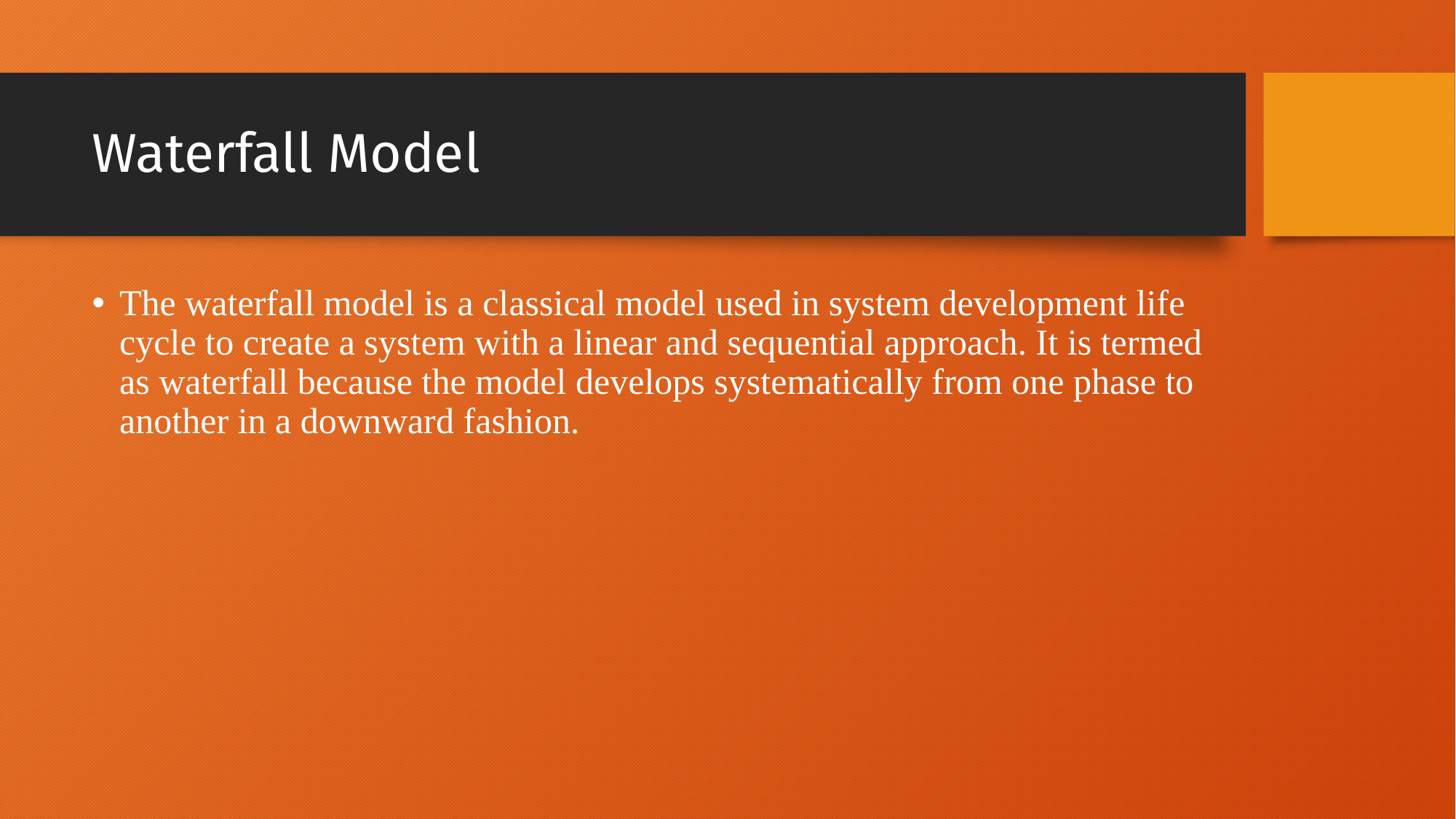

# Waterfall Model
The waterfall model is a classical model used in system development life cycle to create a system with a linear and sequential approach. It is termed as waterfall because the model develops systematically from one phase to another in a downward fashion.